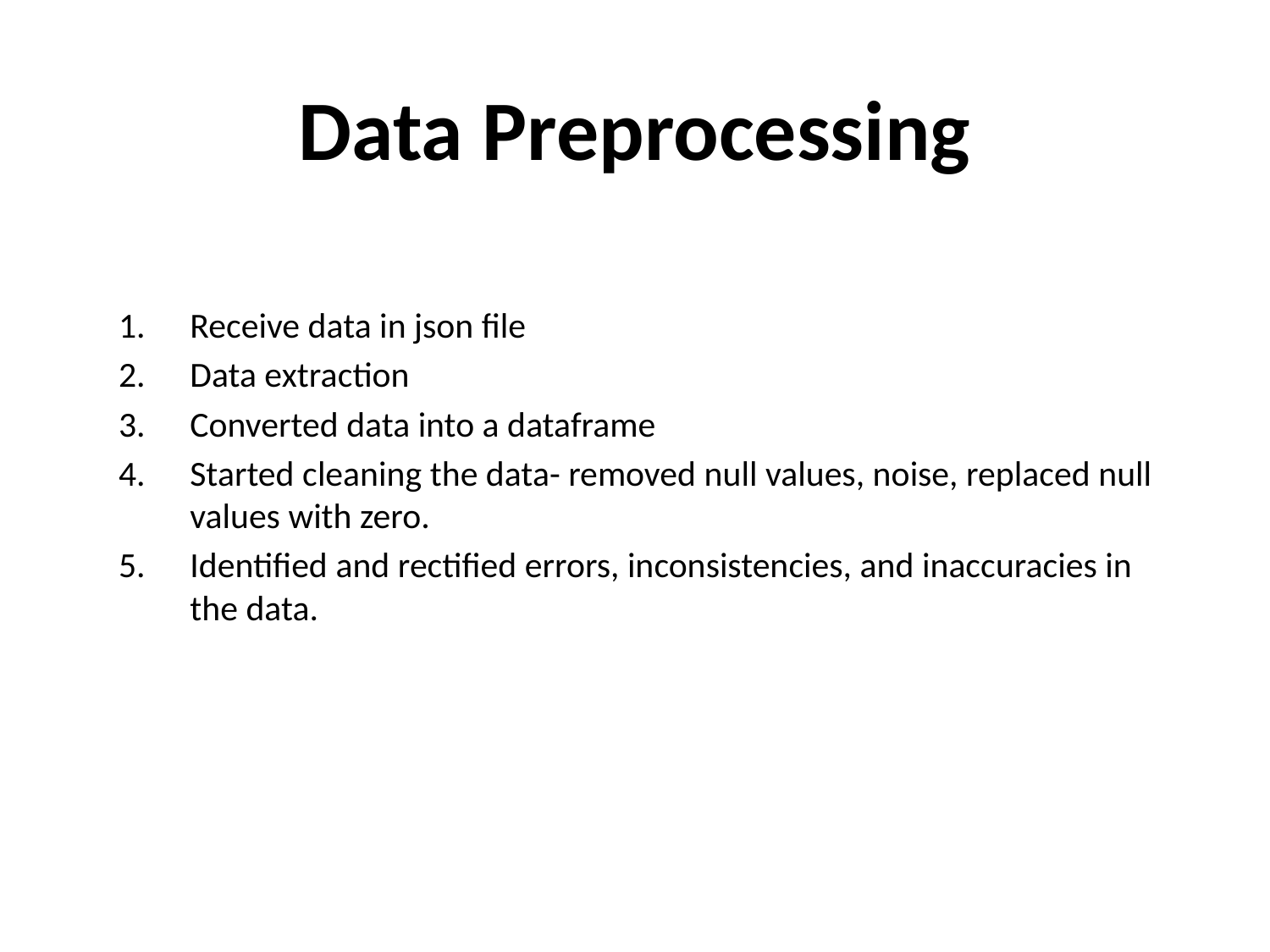

# Data Preprocessing
Receive data in json file
Data extraction
Converted data into a dataframe
Started cleaning the data- removed null values, noise, replaced null values with zero.
Identified and rectified errors, inconsistencies, and inaccuracies in the data.